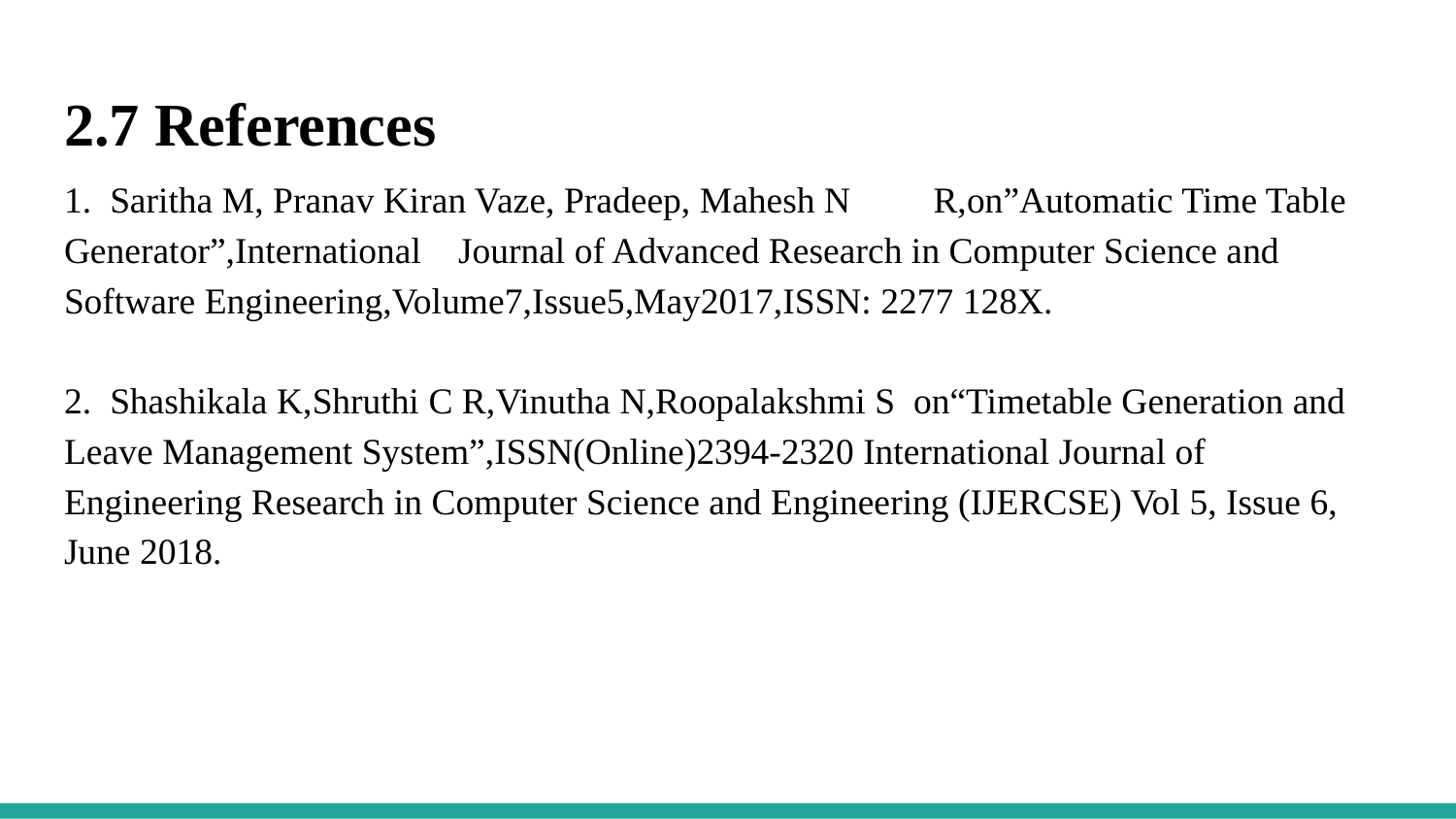

# 2.7 References
1.  Saritha M, Pranav Kiran Vaze, Pradeep, Mahesh N         R,on”Automatic Time Table Generator”,International    Journal of Advanced Research in Computer Science and Software Engineering,Volume7,Issue5,May2017,ISSN: 2277 128X.

2.  Shashikala K,Shruthi C R,Vinutha N,Roopalakshmi S  on“Timetable Generation and Leave Management System”,ISSN(Online)2394-2320 International Journal of    Engineering Research in Computer Science and Engineering (IJERCSE) Vol 5, Issue 6, June 2018.